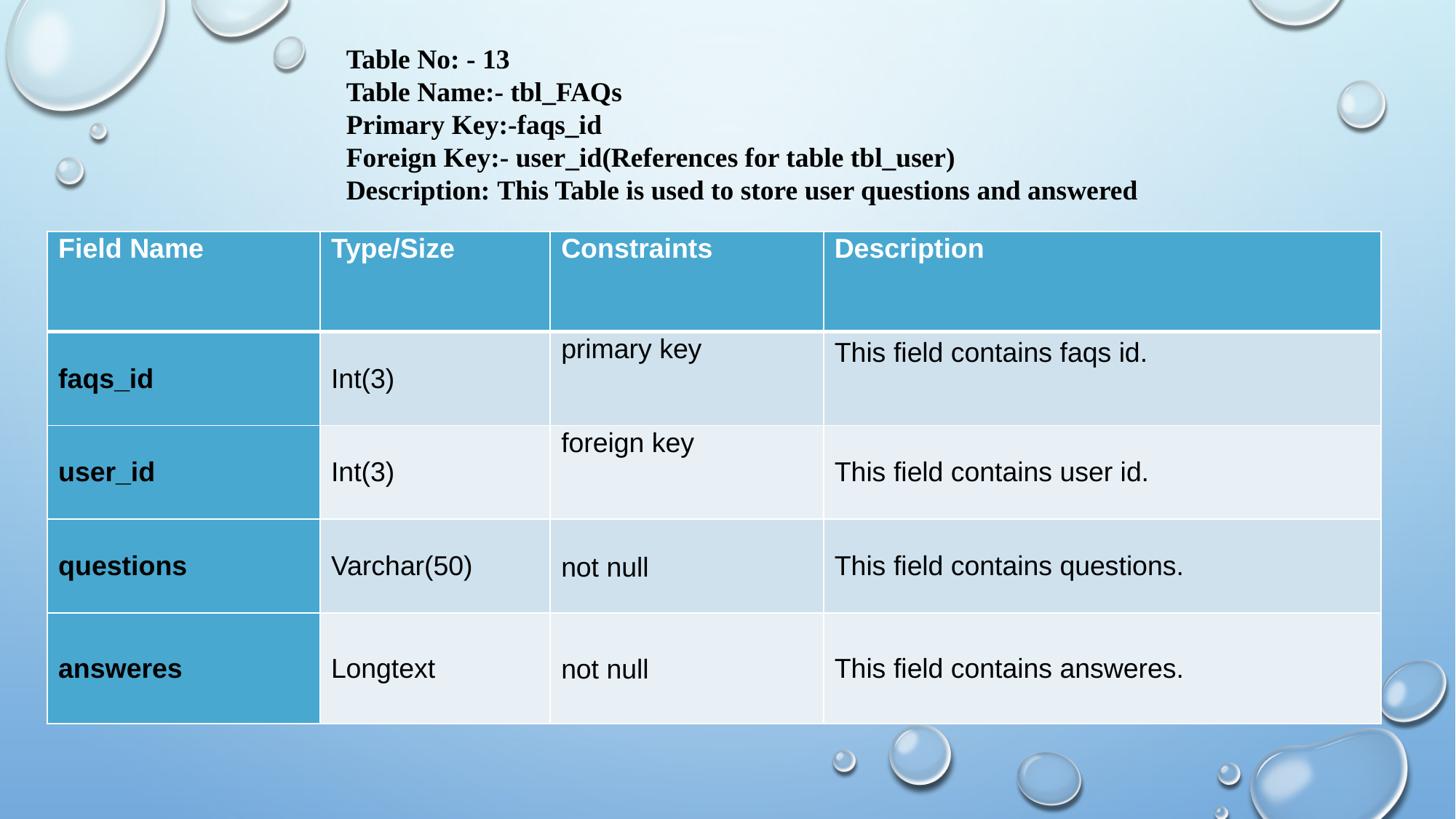

Table No: - 13
Table Name:- tbl_FAQs
Primary Key:-faqs_id
Foreign Key:- user_id(References for table tbl_user)
Description: This Table is used to store user questions and answered

| Field Name | Type/Size | Constraints | Description |
| --- | --- | --- | --- |
| faqs\_id | Int(3) | primary key | This field contains faqs id. |
| user\_id | Int(3) | foreign key | This field contains user id. |
| questions | Varchar(50) | not null | This field contains questions. |
| answeres | Longtext | not null | This field contains answeres. |